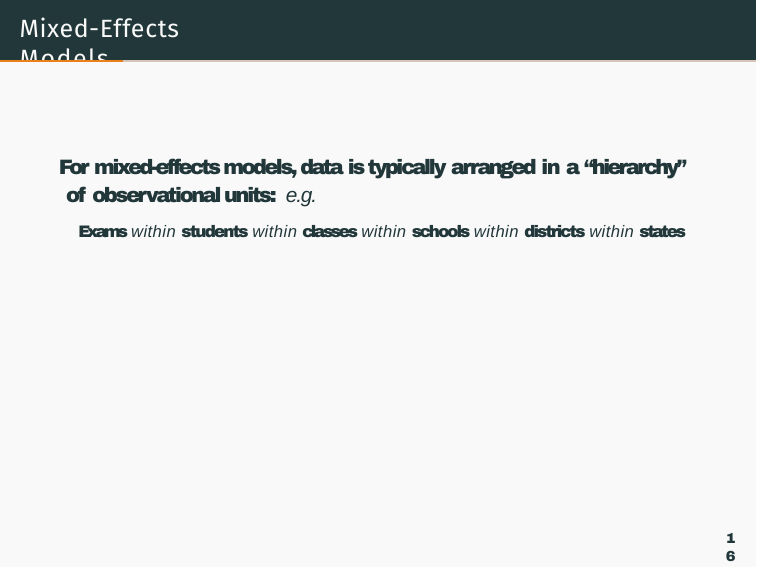

# Mixed-Effects Models

For mixed-effects models, data is typically arranged in a “hierarchy”  of observational units: e.g.
Exams within students within classes within schools within districts within states
16